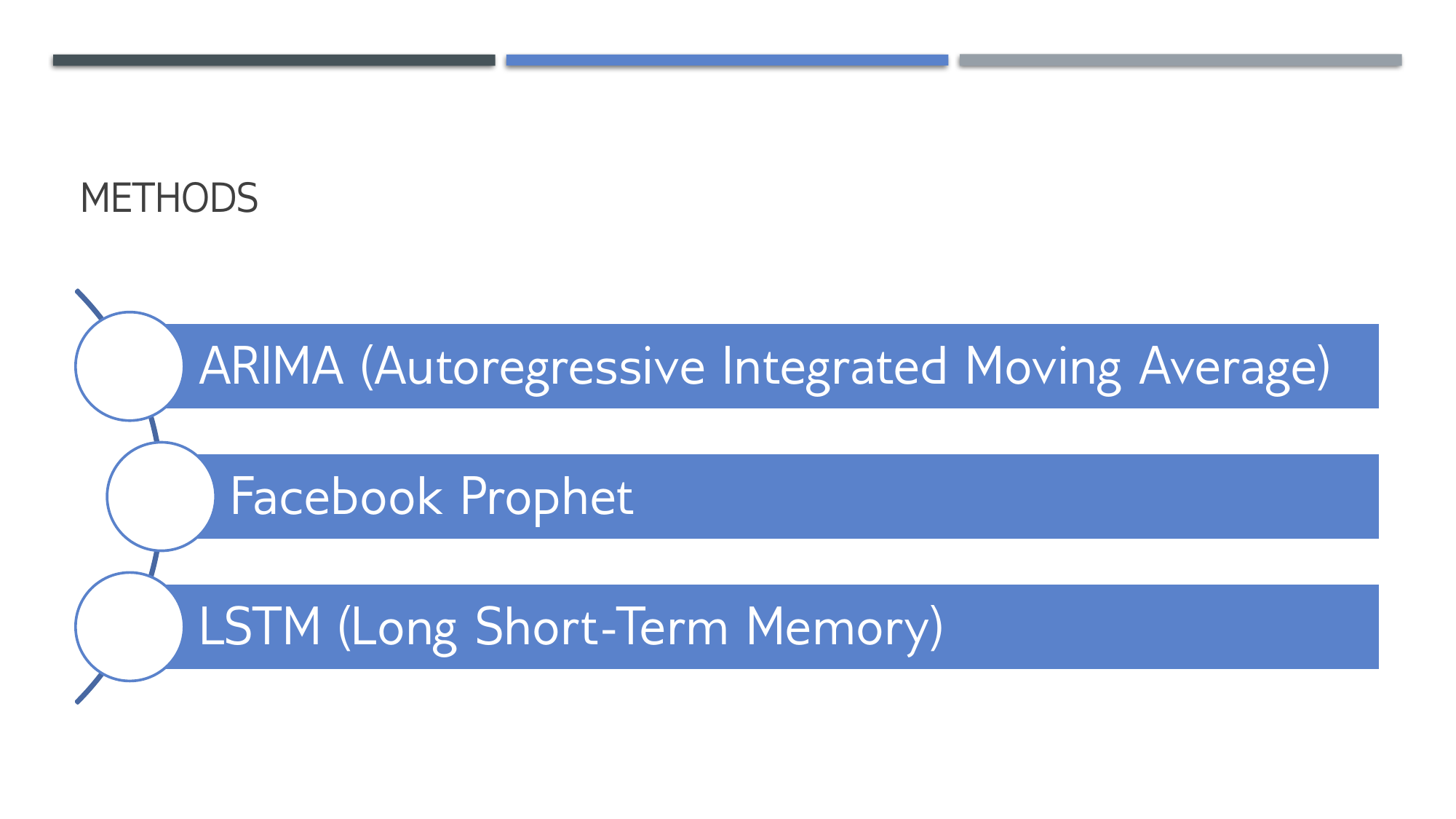

# METHODS
ARIMA (Autoregressive Integrated Moving Average)
Facebook Prophet
LSTM (Long Short-Term Memory)